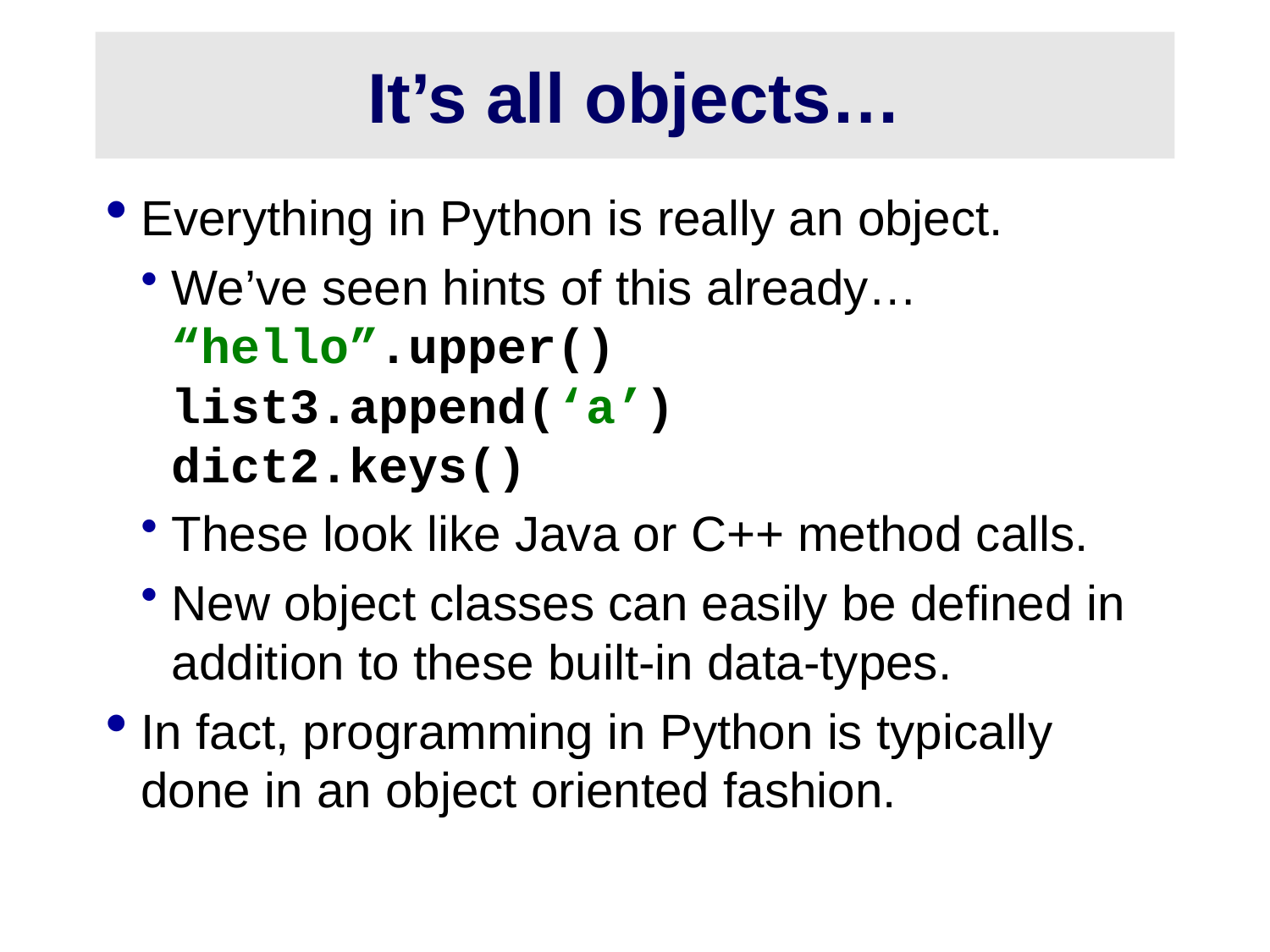

# It’s all objects…
Everything in Python is really an object.
We’ve seen hints of this already…
“hello”.upper()
list3.append(‘a’)
dict2.keys()
These look like Java or C++ method calls.
New object classes can easily be defined in addition to these built-in data-types.
In fact, programming in Python is typically done in an object oriented fashion.